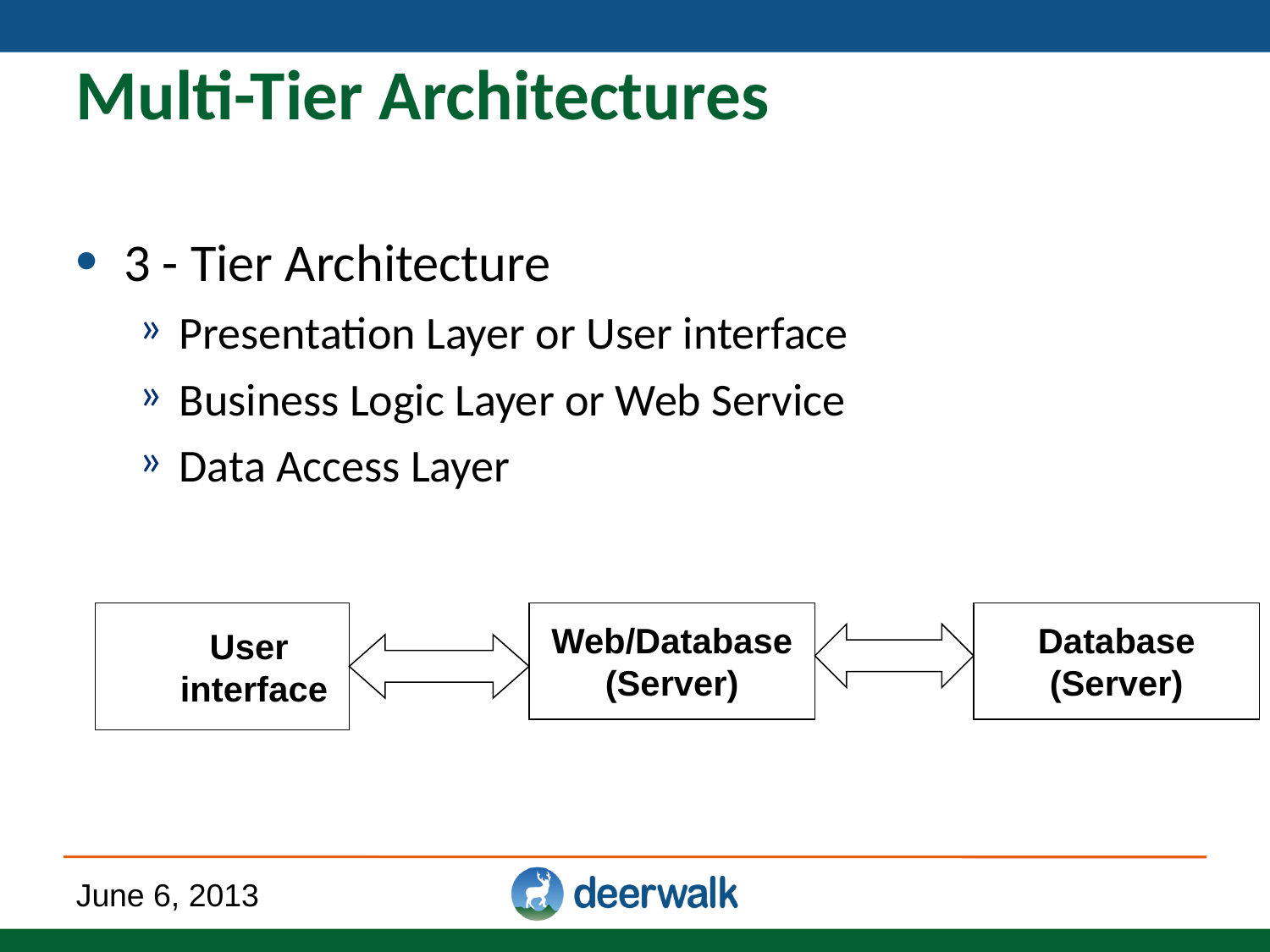

# Multi-Tier Architectures
3 - Tier Architecture
Presentation Layer or User interface
Business Logic Layer or Web Service
Data Access Layer
User
interface
Web/Database
(Server)
Database
(Server)

June 6, 2013